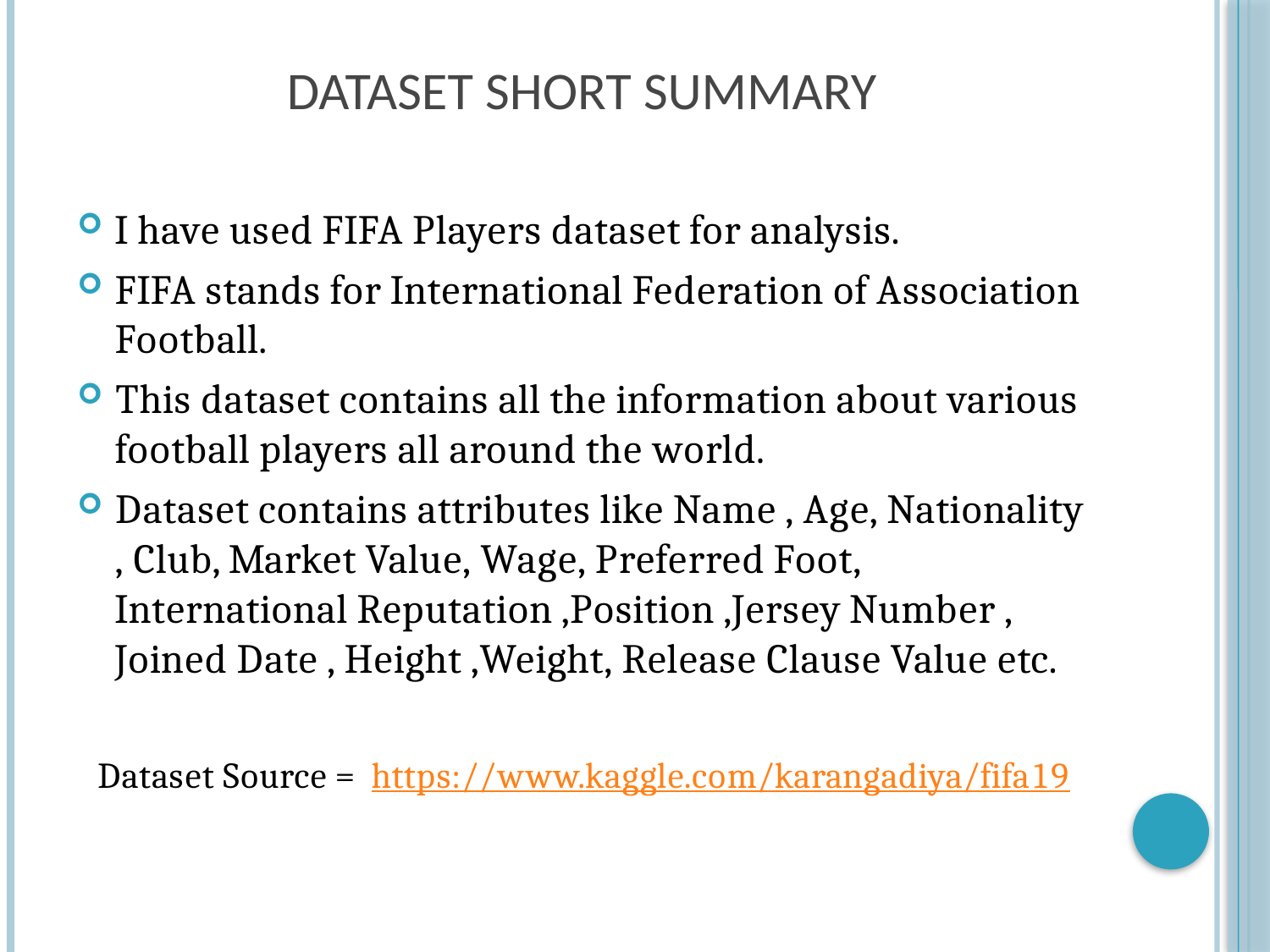

# DATASET SHORT SUMMARY
I have used FIFA Players dataset for analysis.
FIFA stands for International Federation of Association Football.
This dataset contains all the information about various football players all around the world.
Dataset contains attributes like Name , Age, Nationality , Club, Market Value, Wage, Preferred Foot, International Reputation ,Position ,Jersey Number , Joined Date , Height ,Weight, Release Clause Value etc.

Dataset Source =  https://www.kaggle.com/karangadiya/fifa19